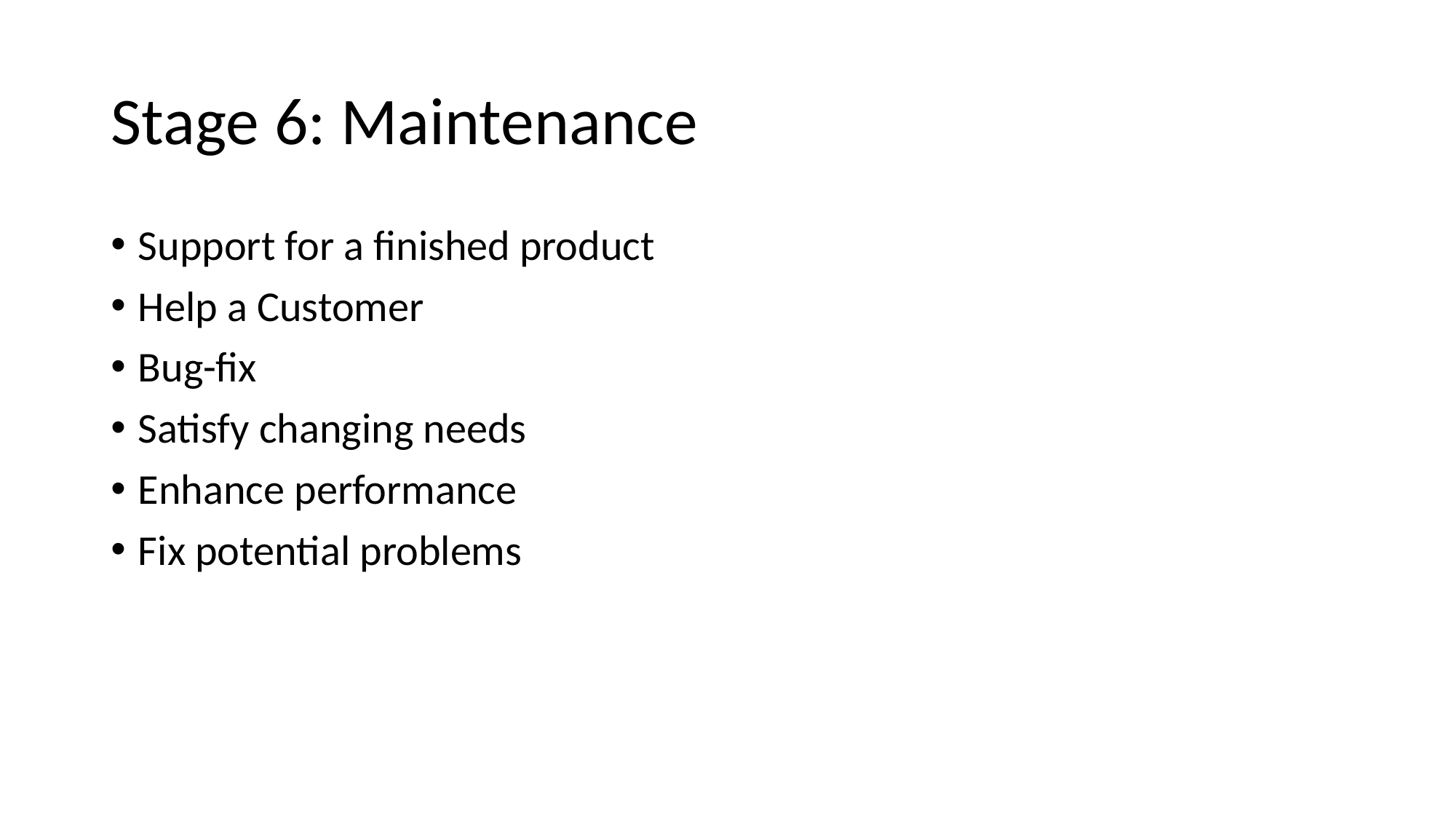

# Stage 6: Maintenance
Support for a finished product
Help a Customer
Bug-fix
Satisfy changing needs
Enhance performance
Fix potential problems